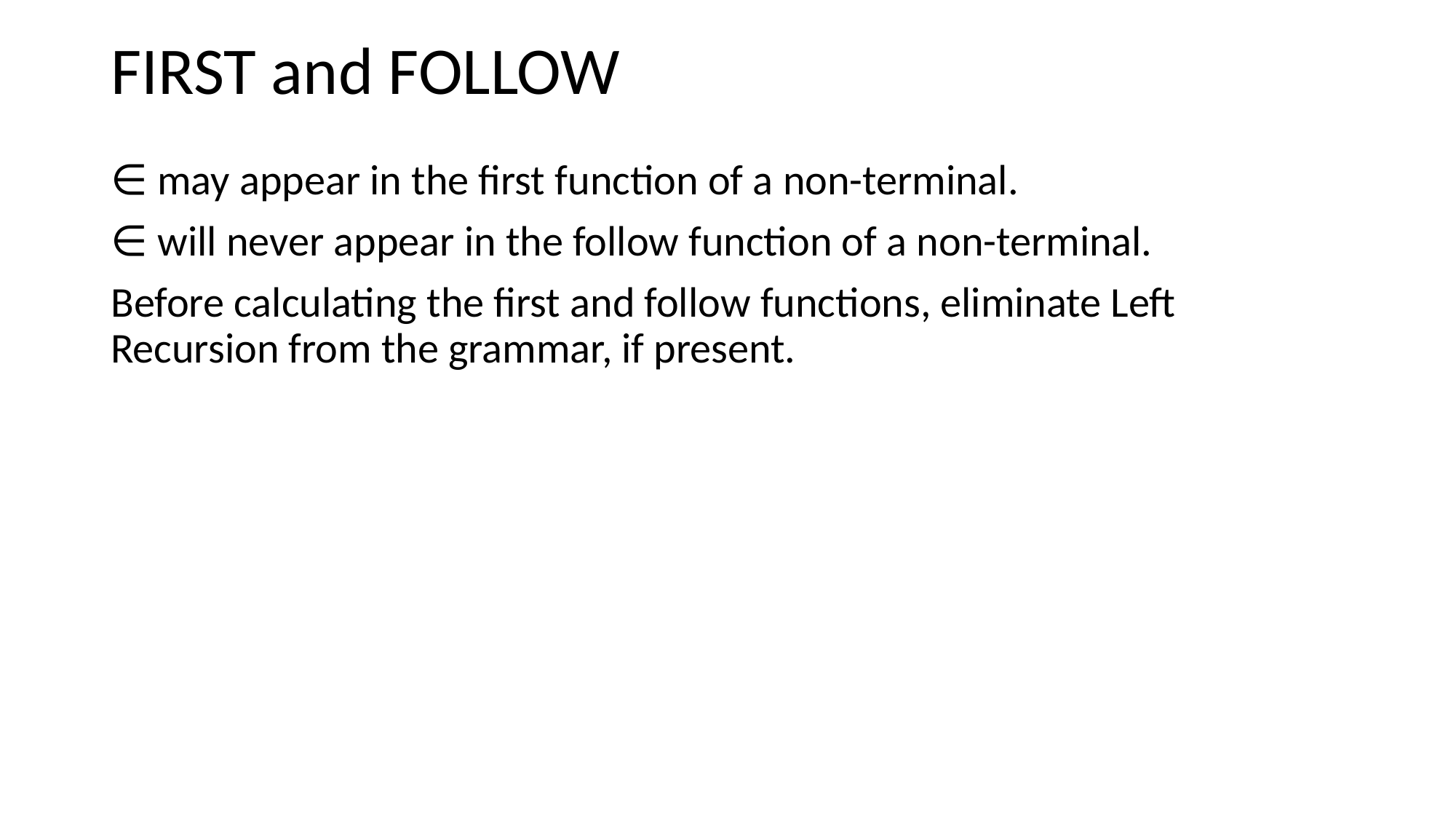

# FIRST and FOLLOW
∈ may appear in the first function of a non-terminal.
∈ will never appear in the follow function of a non-terminal.
Before calculating the first and follow functions, eliminate Left Recursion from the grammar, if present.